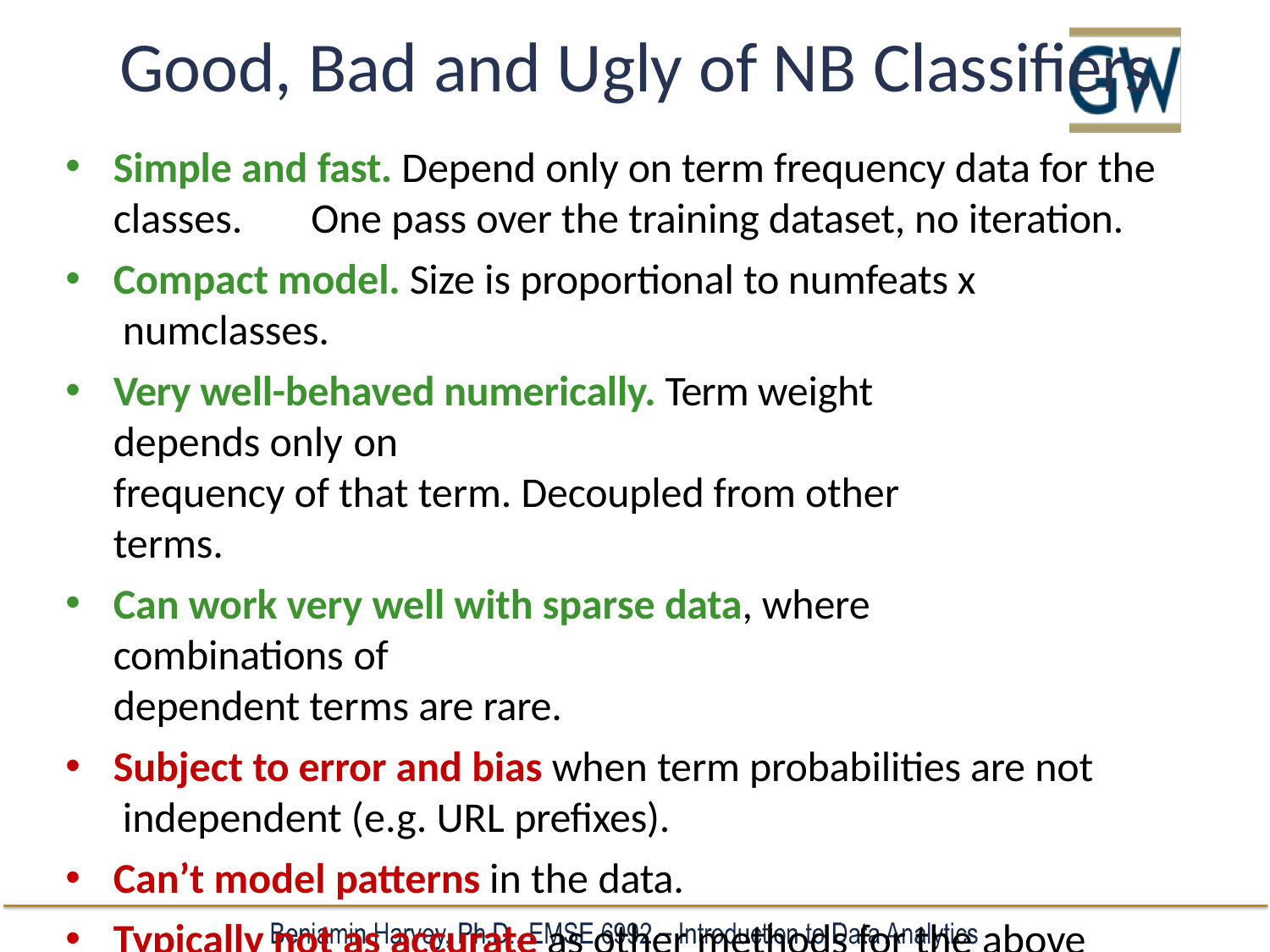

# Good, Bad and Ugly of NB Classifiers
Simple and fast. Depend only on term frequency data for the
classes.	One pass over the training dataset, no iteration.
Compact model. Size is proportional to numfeats x  numclasses.
Very well-behaved numerically. Term weight depends only on
frequency of that term. Decoupled from other terms.
Can work very well with sparse data, where combinations of
dependent terms are rare.
Subject to error and bias when term probabilities are not  independent (e.g. URL prefixes).
Can’t model patterns in the data.
Typically not as accurate as other methods for the above  reasons.